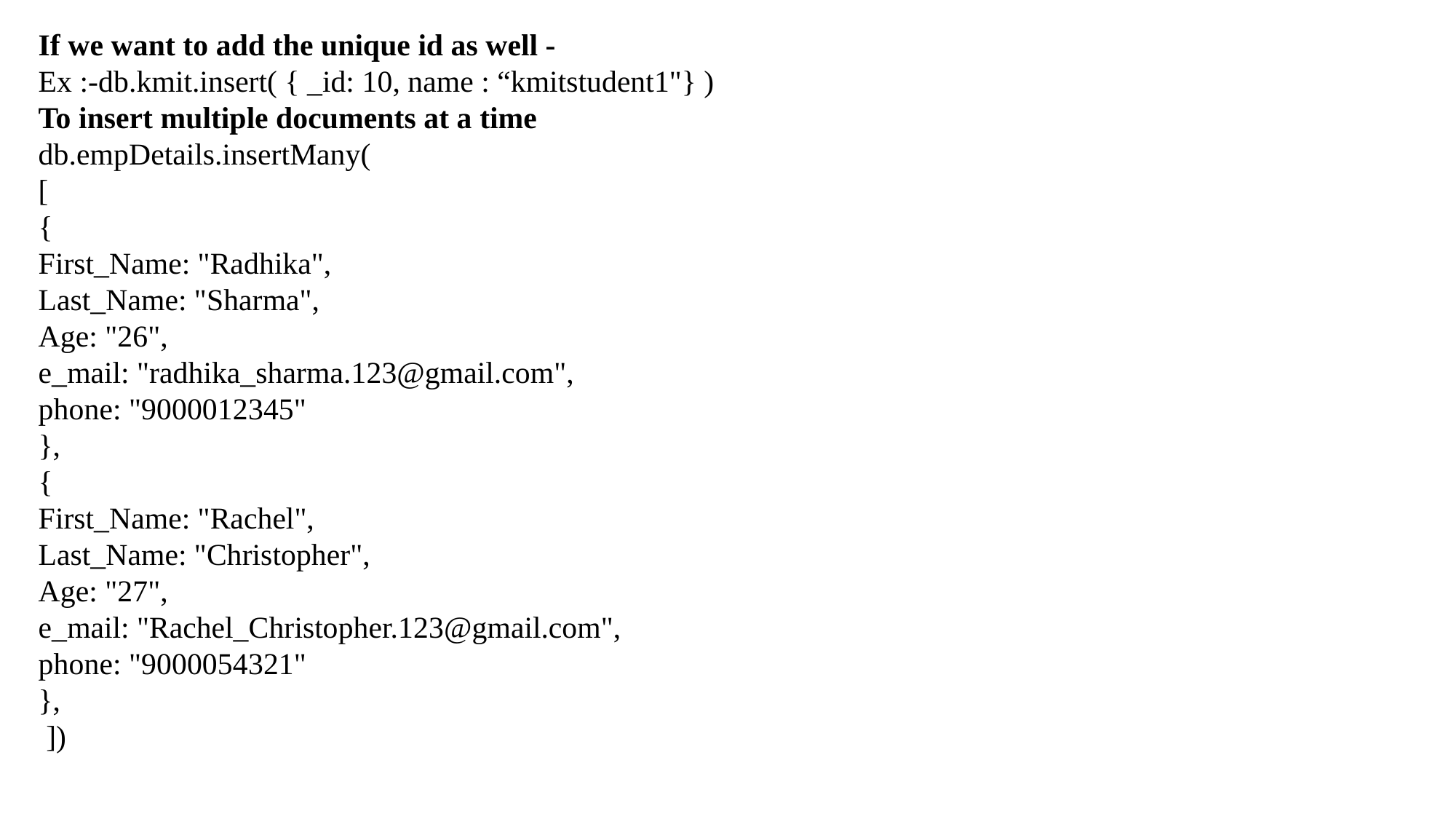

If we want to add the unique id as well -
Ex :-db.kmit.insert( { _id: 10, name : “kmitstudent1"} )
To insert multiple documents at a time
db.empDetails.insertMany(
[
{
First_Name: "Radhika",
Last_Name: "Sharma",
Age: "26",
e_mail: "radhika_sharma.123@gmail.com",
phone: "9000012345"
},
{
First_Name: "Rachel",
Last_Name: "Christopher",
Age: "27",
e_mail: "Rachel_Christopher.123@gmail.com",
phone: "9000054321"
},
 ])